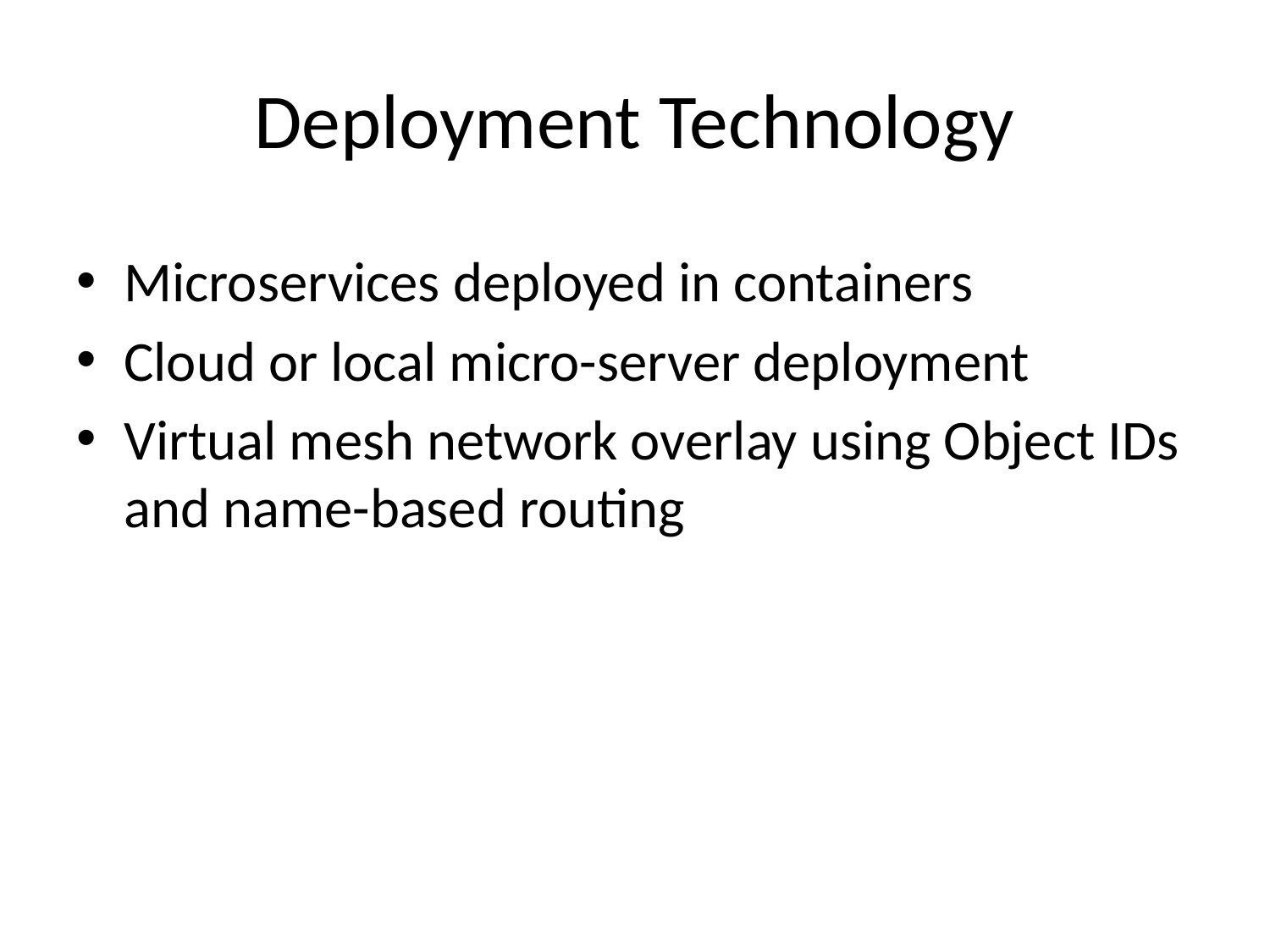

# Deployment Technology
Microservices deployed in containers
Cloud or local micro-server deployment
Virtual mesh network overlay using Object IDs and name-based routing